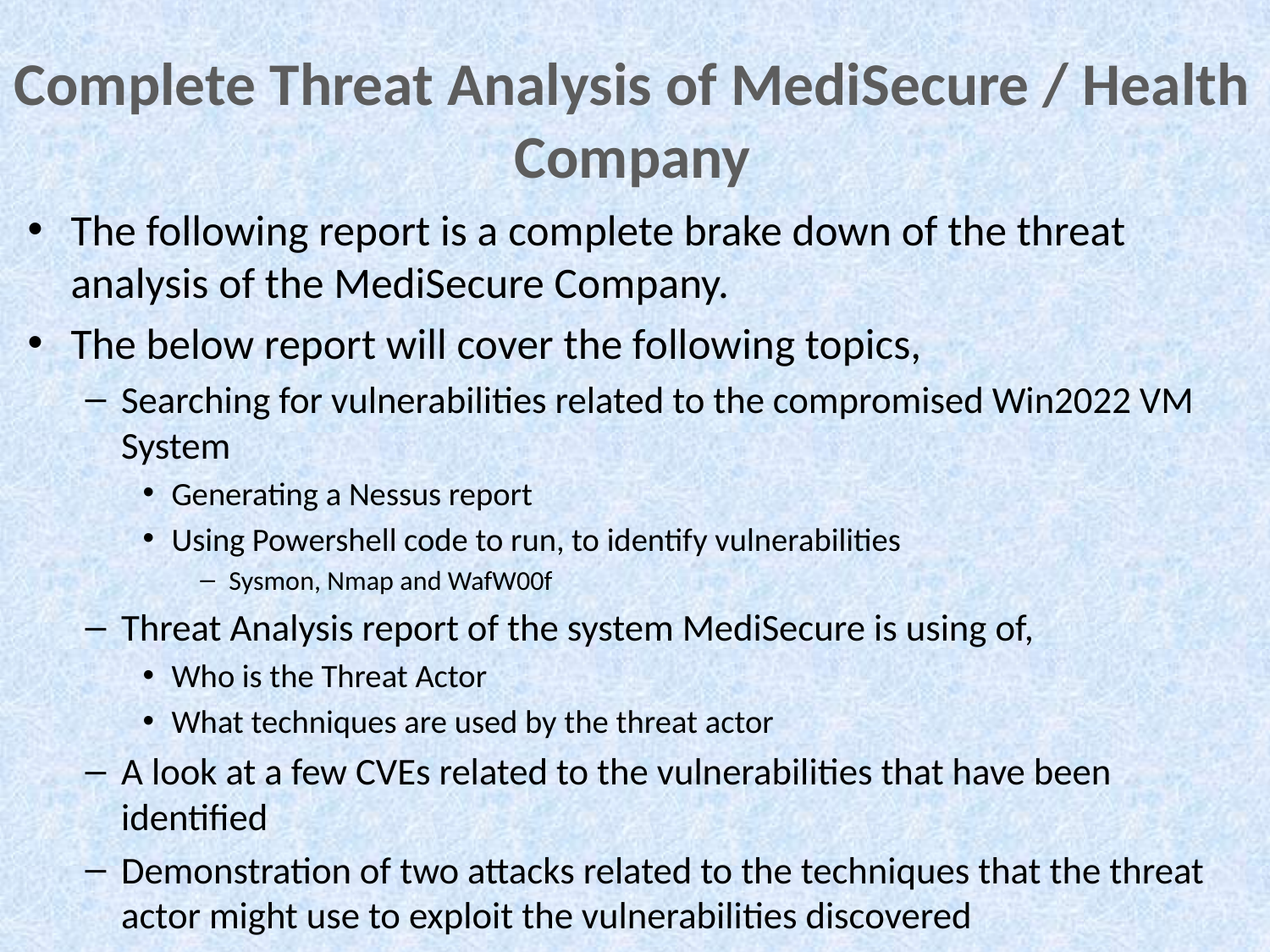

# Complete Threat Analysis of MediSecure / Health Company
The following report is a complete brake down of the threat analysis of the MediSecure Company.
The below report will cover the following topics,
Searching for vulnerabilities related to the compromised Win2022 VM System
Generating a Nessus report
Using Powershell code to run, to identify vulnerabilities
Sysmon, Nmap and WafW00f
Threat Analysis report of the system MediSecure is using of,
Who is the Threat Actor
What techniques are used by the threat actor
A look at a few CVEs related to the vulnerabilities that have been identified
Demonstration of two attacks related to the techniques that the threat actor might use to exploit the vulnerabilities discovered